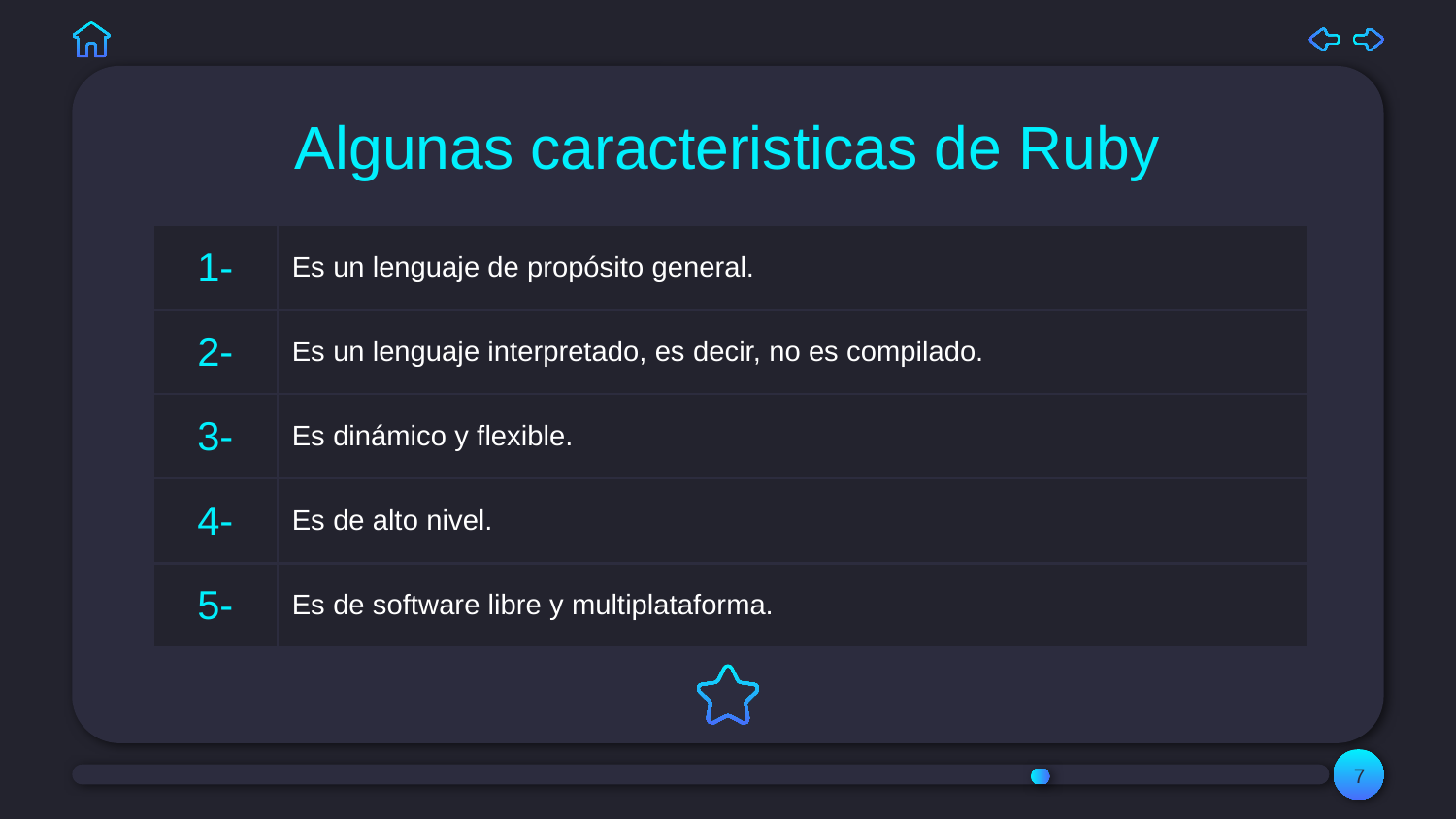

# Algunas caracteristicas de Ruby
| 1- | Es un lenguaje de propósito general. |
| --- | --- |
| 2- | Es un lenguaje interpretado, es decir, no es compilado. |
| 3- | Es dinámico y flexible. |
| 4- | Es de alto nivel. |
| 5- | Es de software libre y multiplataforma. |